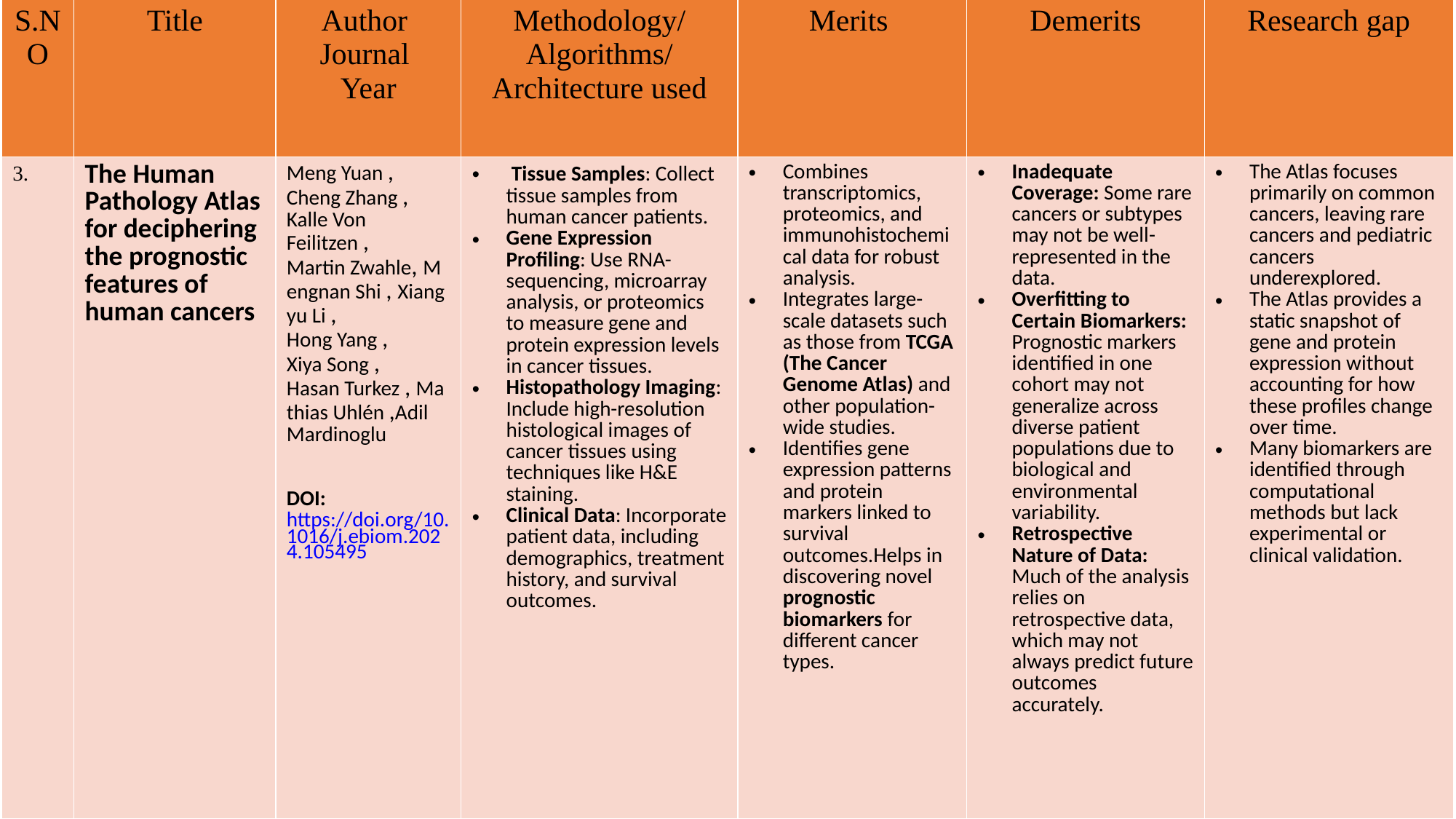

| S.NO | Title | Author  Journal  Year | Methodology/Algorithms/Architecture used | Merits | Demerits | Research gap |
| --- | --- | --- | --- | --- | --- | --- |
| 3. | The Human Pathology Atlas for deciphering the prognostic features of human cancers | Meng Yuan ,  Cheng Zhang ,  Kalle Von Feilitzen , Martin Zwahle, Mengnan Shi , Xiangyu Li ,  Hong Yang ,  Xiya Song ,  Hasan Turkez , Mathias Uhlén ,Adil Mardinoglu  DOI: https://doi.org/10.1016/j.ebiom.2024.105495 | Tissue Samples: Collect tissue samples from human cancer patients. Gene Expression Profiling: Use RNA-sequencing, microarray analysis, or proteomics to measure gene and protein expression levels in cancer tissues. Histopathology Imaging: Include high-resolution histological images of cancer tissues using techniques like H&E staining. Clinical Data: Incorporate patient data, including demographics, treatment history, and survival outcomes. | Combines transcriptomics, proteomics, and immunohistochemical data for robust analysis. Integrates large-scale datasets such as those from TCGA (The Cancer Genome Atlas) and other population-wide studies. Identifies gene expression patterns and protein markers linked to survival outcomes.Helps in discovering novel prognostic biomarkers for different cancer types. | Inadequate Coverage: Some rare cancers or subtypes may not be well-represented in the data. Overfitting to Certain Biomarkers: Prognostic markers identified in one cohort may not generalize across diverse patient populations due to biological and environmental variability. Retrospective Nature of Data: Much of the analysis relies on retrospective data, which may not always predict future outcomes accurately. | The Atlas focuses primarily on common cancers, leaving rare cancers and pediatric cancers underexplored. The Atlas provides a static snapshot of gene and protein expression without accounting for how these profiles change over time. Many biomarkers are identified through computational methods but lack experimental or clinical validation. |
#